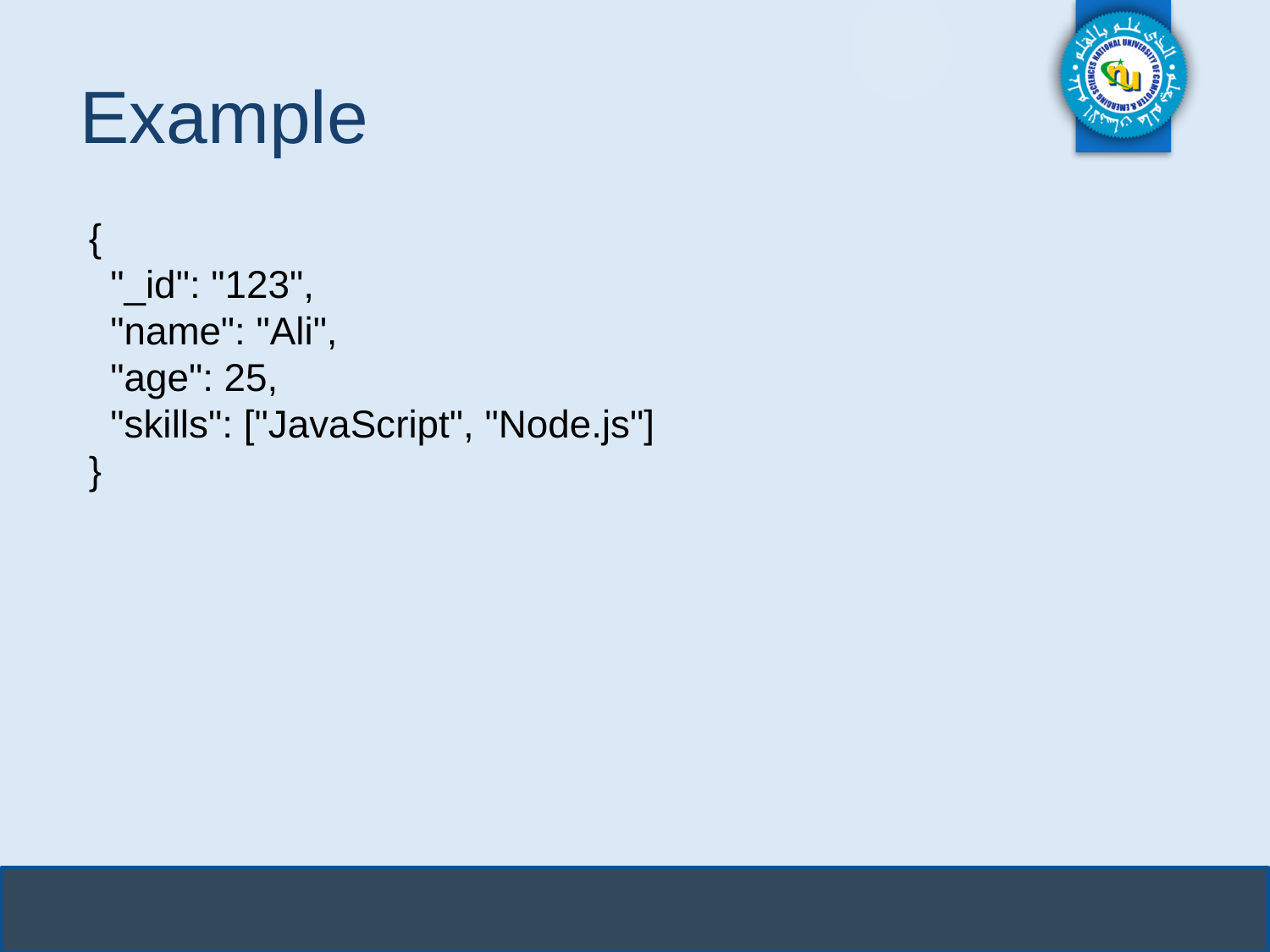

# Example
{
  "_id": "123",
  "name": "Ali",
  "age": 25,
  "skills": ["JavaScript", "Node.js"]
}